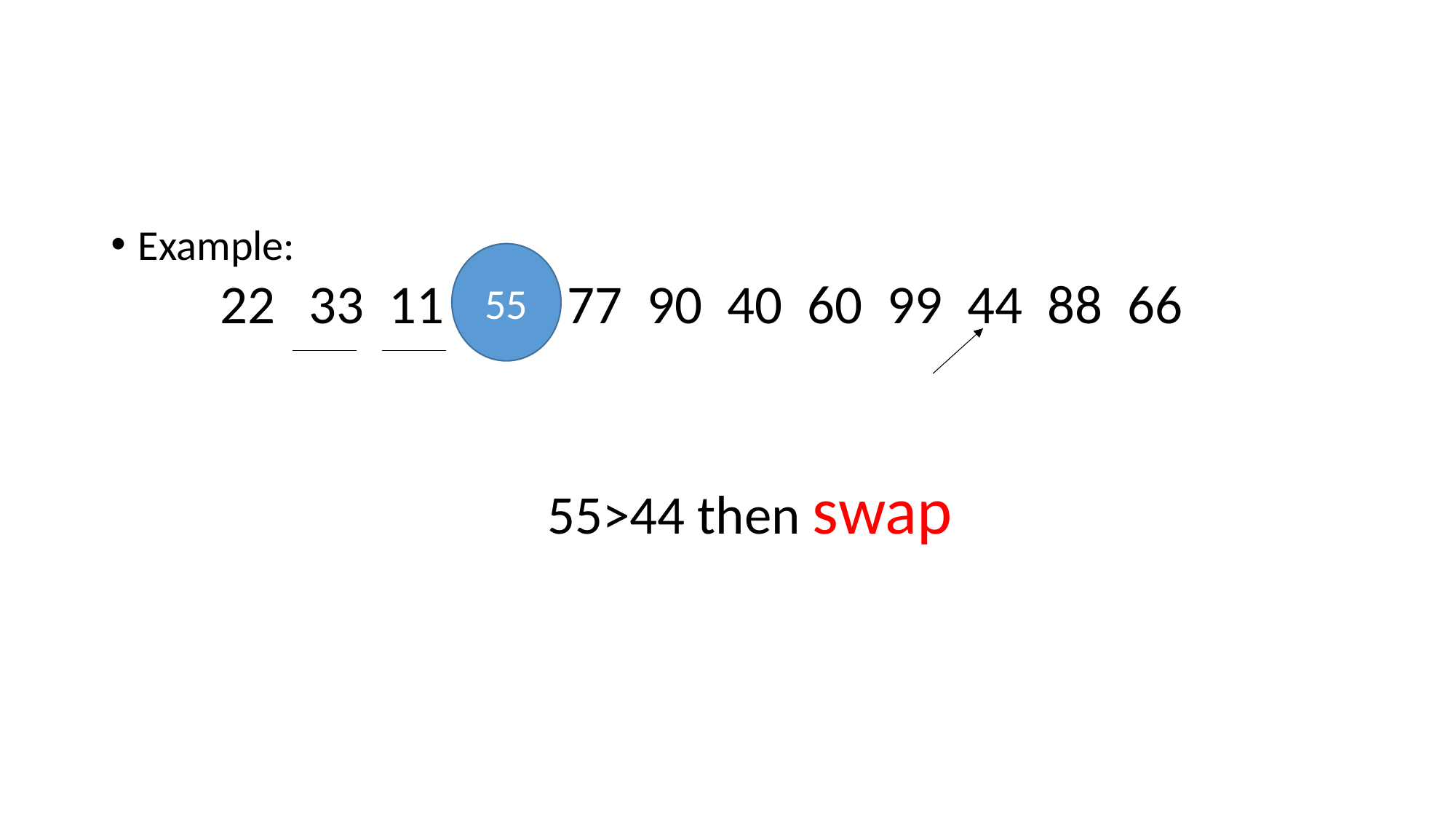

#
Example:
33  11          77  90  40  60  99  44  88  66

			55>44 then swap
55